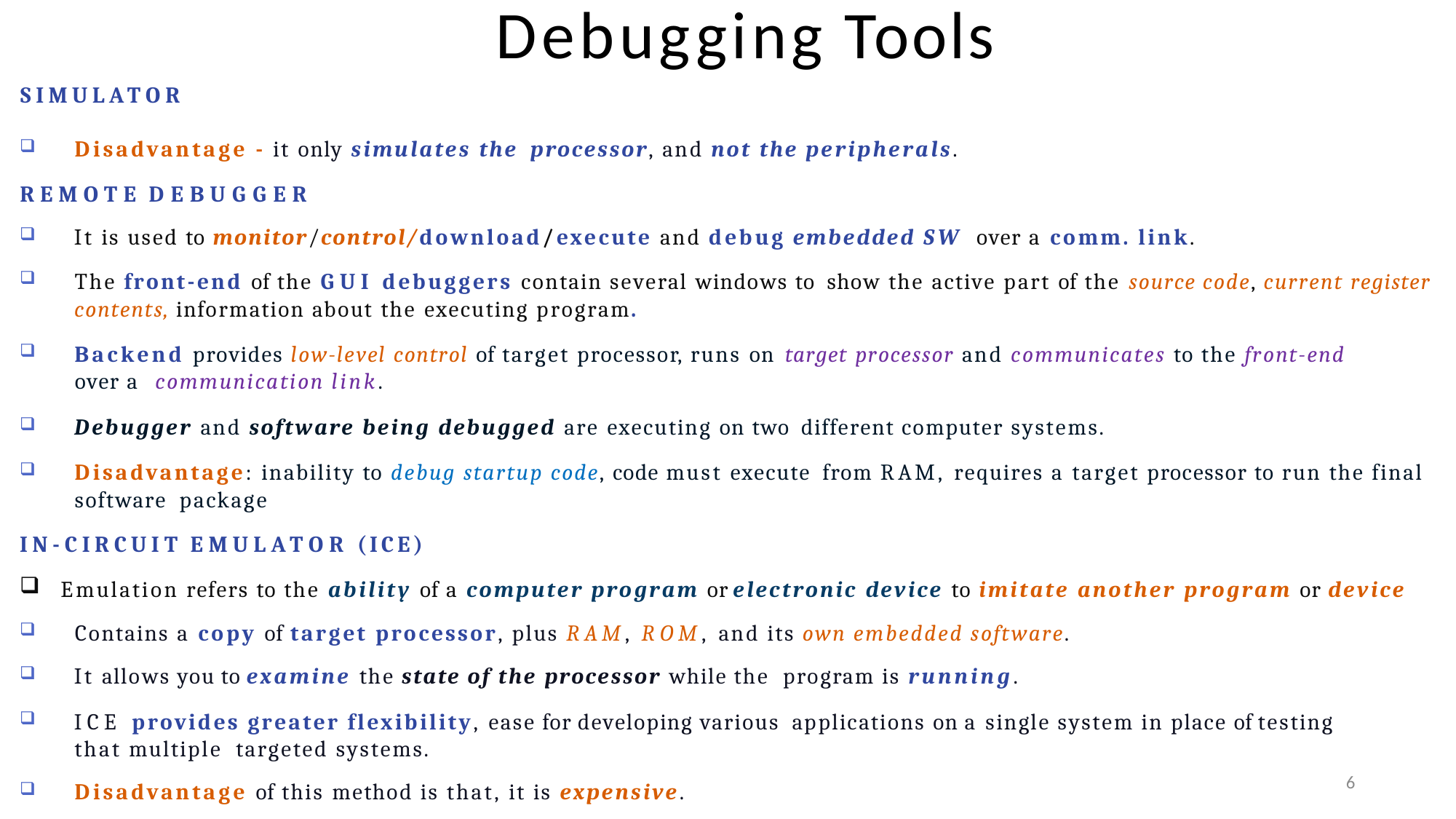

# Debugging Tools
SIMULATOR
Disadvantage - it only simulates the  processor, and not the peripherals.
REMOTE DEBUGGER
It is used to monitor/control/download/execute and debug embedded SW  over a comm. link.
The front-end of the GUI debuggers contain several windows to  show the active part of the source code, current register contents, information about the executing program.
Backend provides low-level control of target processor, runs on  target processor and communicates to the front-end over a  communication link.
Debugger and software being debugged are executing on two  different computer systems.
Disadvantage: inability to debug startup code, code must execute  from RAM, requires a target processor to run the final software  package
IN-CIRCUIT EMULATOR (ICE)
Emulation refers to the ability of a computer program or electronic device to imitate another program or device
Contains a copy of target processor, plus RAM, ROM, and its own embedded software.
It allows you to examine the state of the processor while the  program is running.
ICE provides greater flexibility, ease for developing various  applications on a single system in place of testing that multiple  targeted systems.
Disadvantage of this method is that, it is expensive.
6